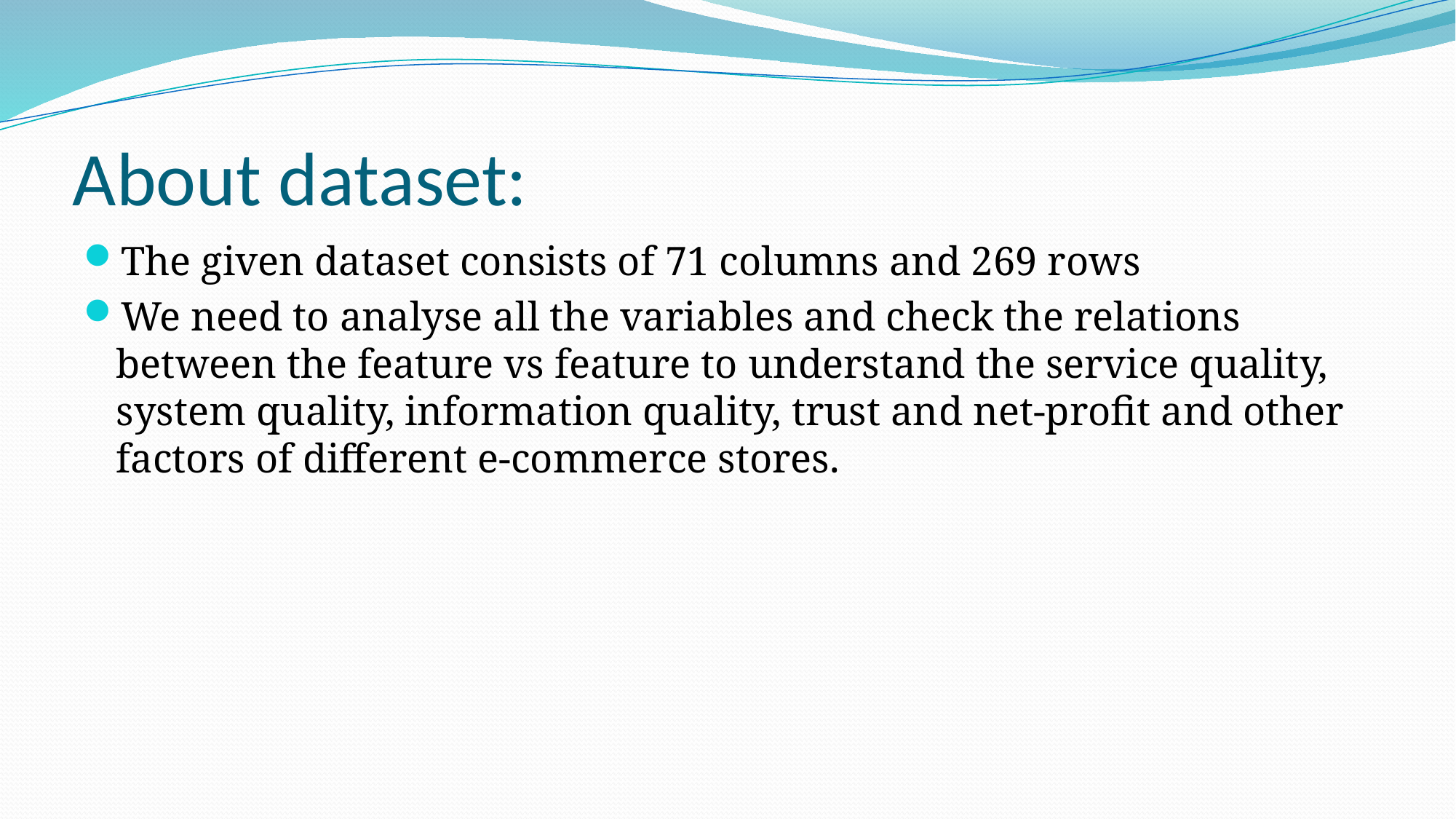

# About dataset:
The given dataset consists of 71 columns and 269 rows
We need to analyse all the variables and check the relations between the feature vs feature to understand the service quality, system quality, information quality, trust and net-profit and other factors of different e-commerce stores.